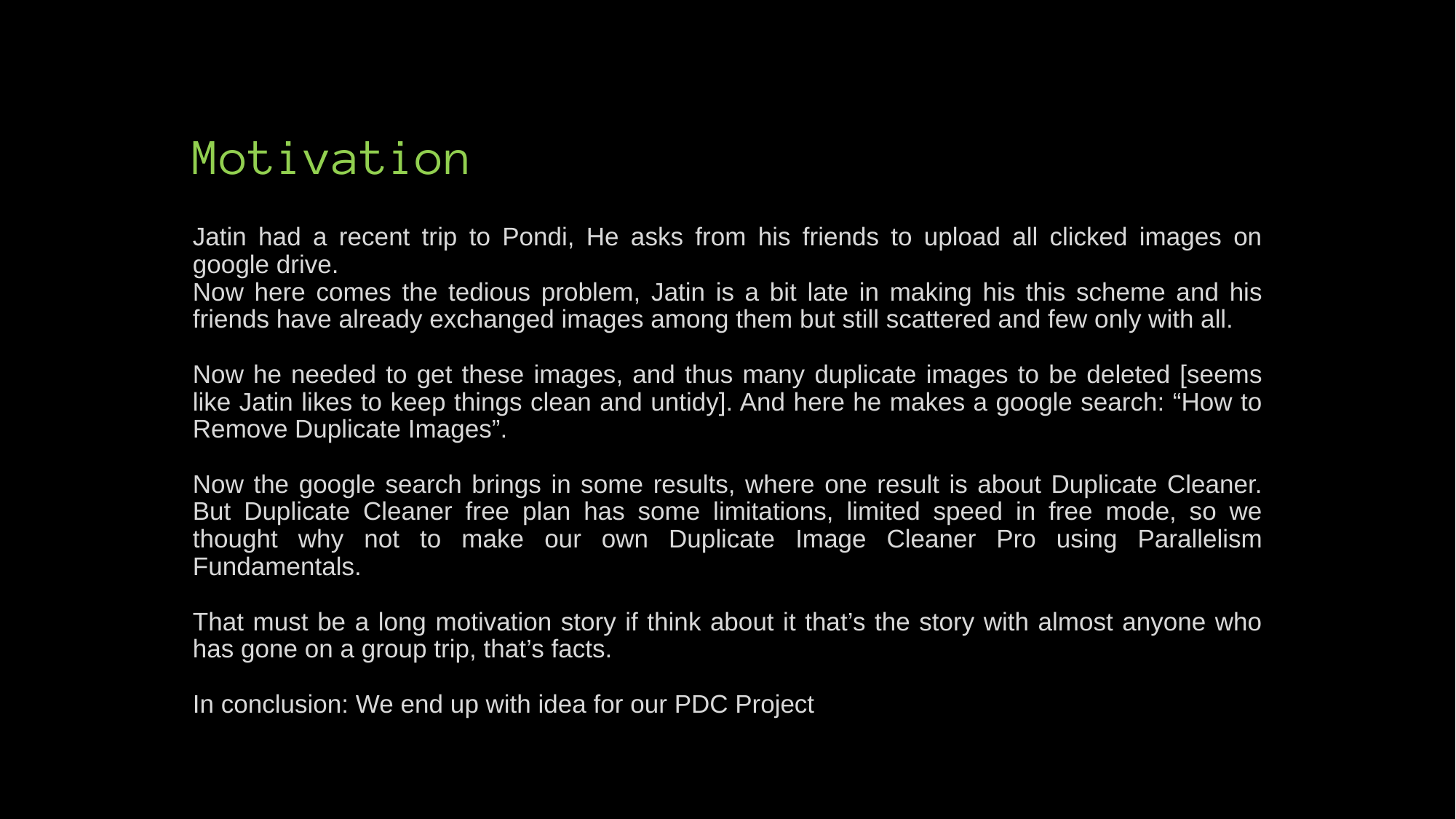

# Motivation
Jatin had a recent trip to Pondi, He asks from his friends to upload all clicked images on google drive.
Now here comes the tedious problem, Jatin is a bit late in making his this scheme and his friends have already exchanged images among them but still scattered and few only with all.

Now he needed to get these images, and thus many duplicate images to be deleted [seems like Jatin likes to keep things clean and untidy]. And here he makes a google search: “How to Remove Duplicate Images”.

Now the google search brings in some results, where one result is about Duplicate Cleaner. But Duplicate Cleaner free plan has some limitations, limited speed in free mode, so we thought why not to make our own Duplicate Image Cleaner Pro using Parallelism Fundamentals.

That must be a long motivation story if think about it that’s the story with almost anyone who has gone on a group trip, that’s facts.

In conclusion: We end up with idea for our PDC Project